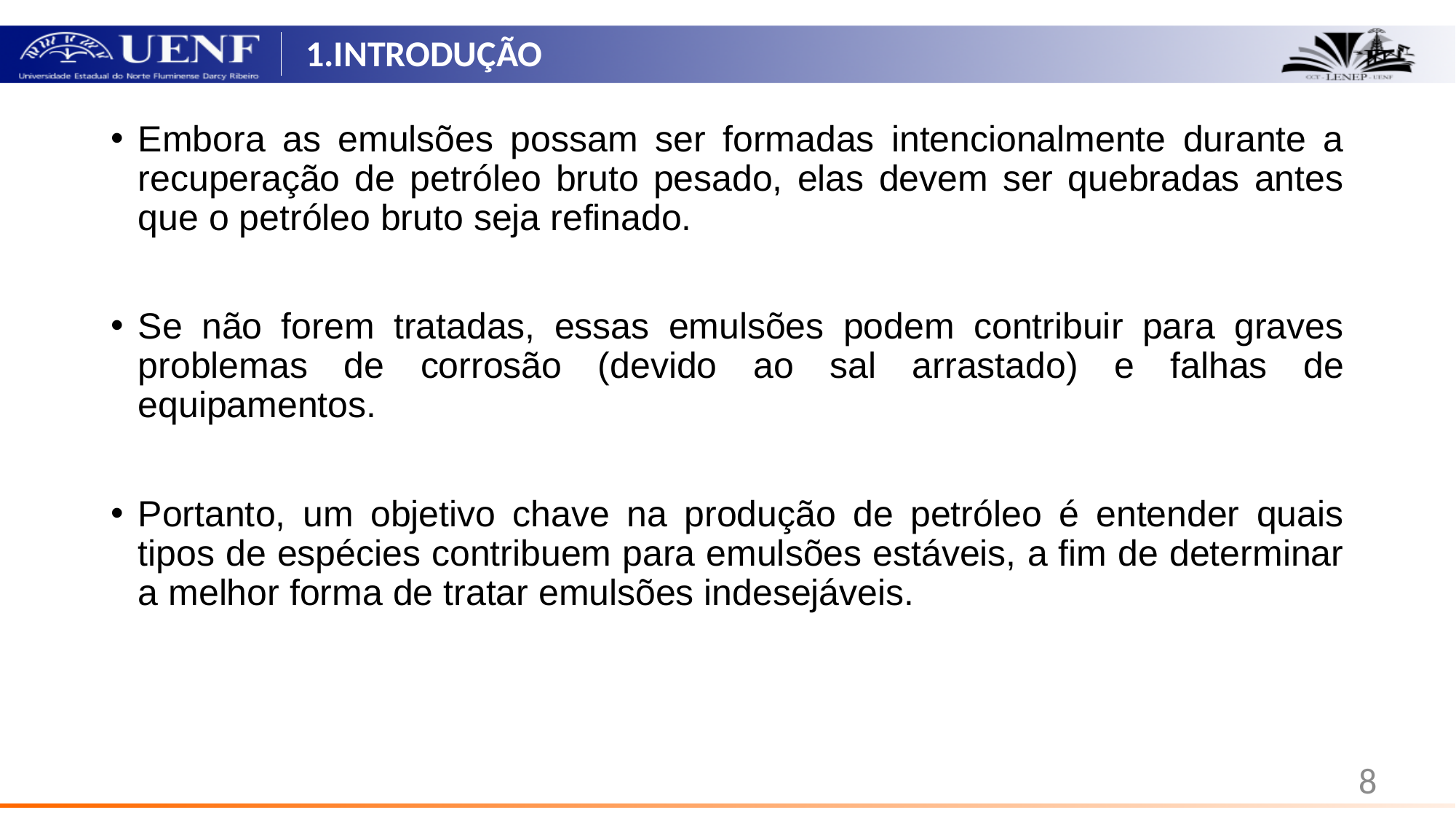

# 1.INTRODUÇÃO
Embora as emulsões possam ser formadas intencionalmente durante a recuperação de petróleo bruto pesado, elas devem ser quebradas antes que o petróleo bruto seja refinado.

Se não forem tratadas, essas emulsões podem contribuir para graves problemas de corrosão (devido ao sal arrastado) e falhas de equipamentos.

Portanto, um objetivo chave na produção de petróleo é entender quais tipos de espécies contribuem para emulsões estáveis, a fim de determinar a melhor forma de tratar emulsões indesejáveis.